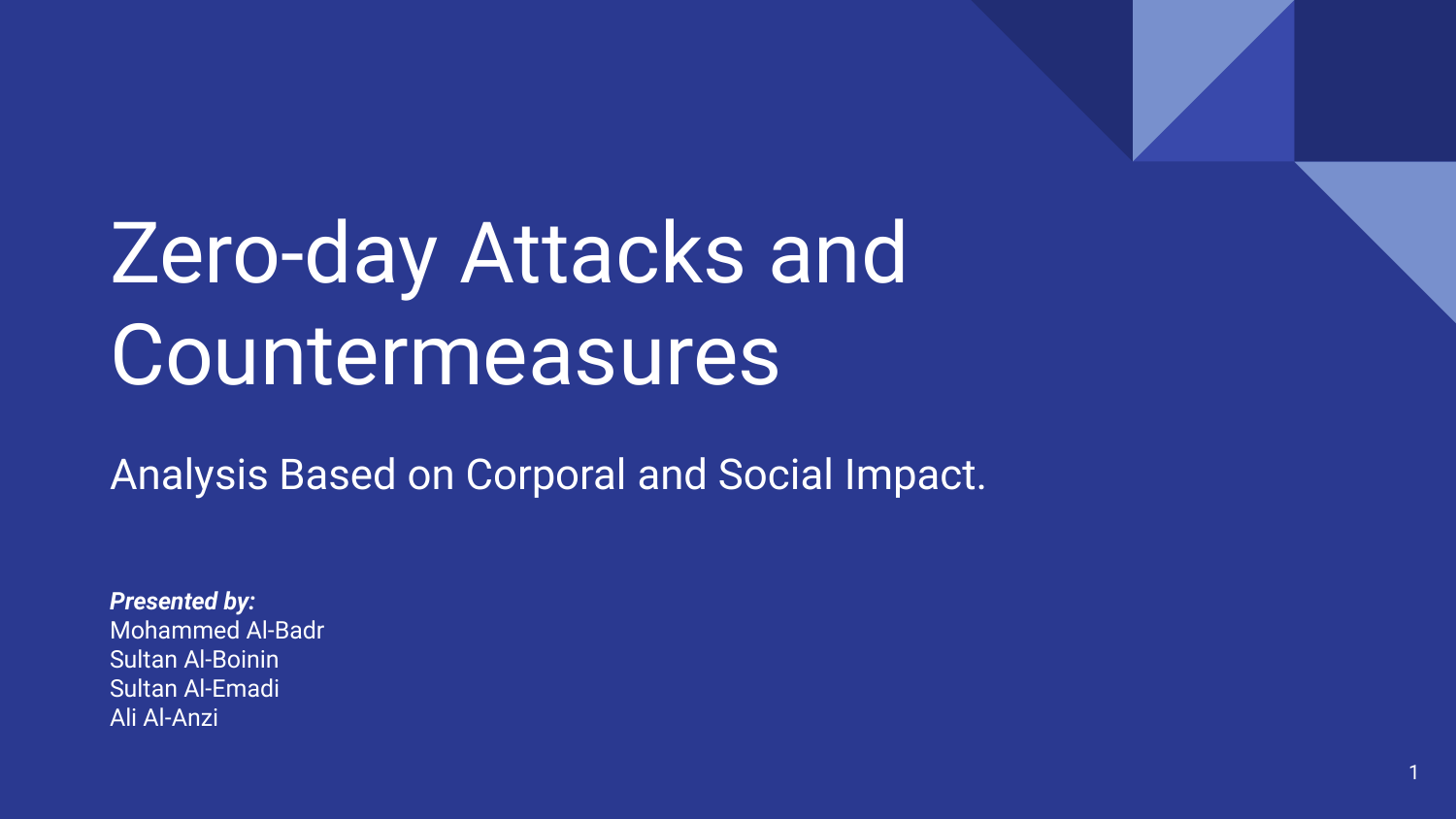

# Zero-day Attacks and Countermeasures
Analysis Based on Corporal and Social Impact.
Presented by:
Mohammed Al-Badr
Sultan Al-Boinin
Sultan Al-Emadi
Ali Al-Anzi
1